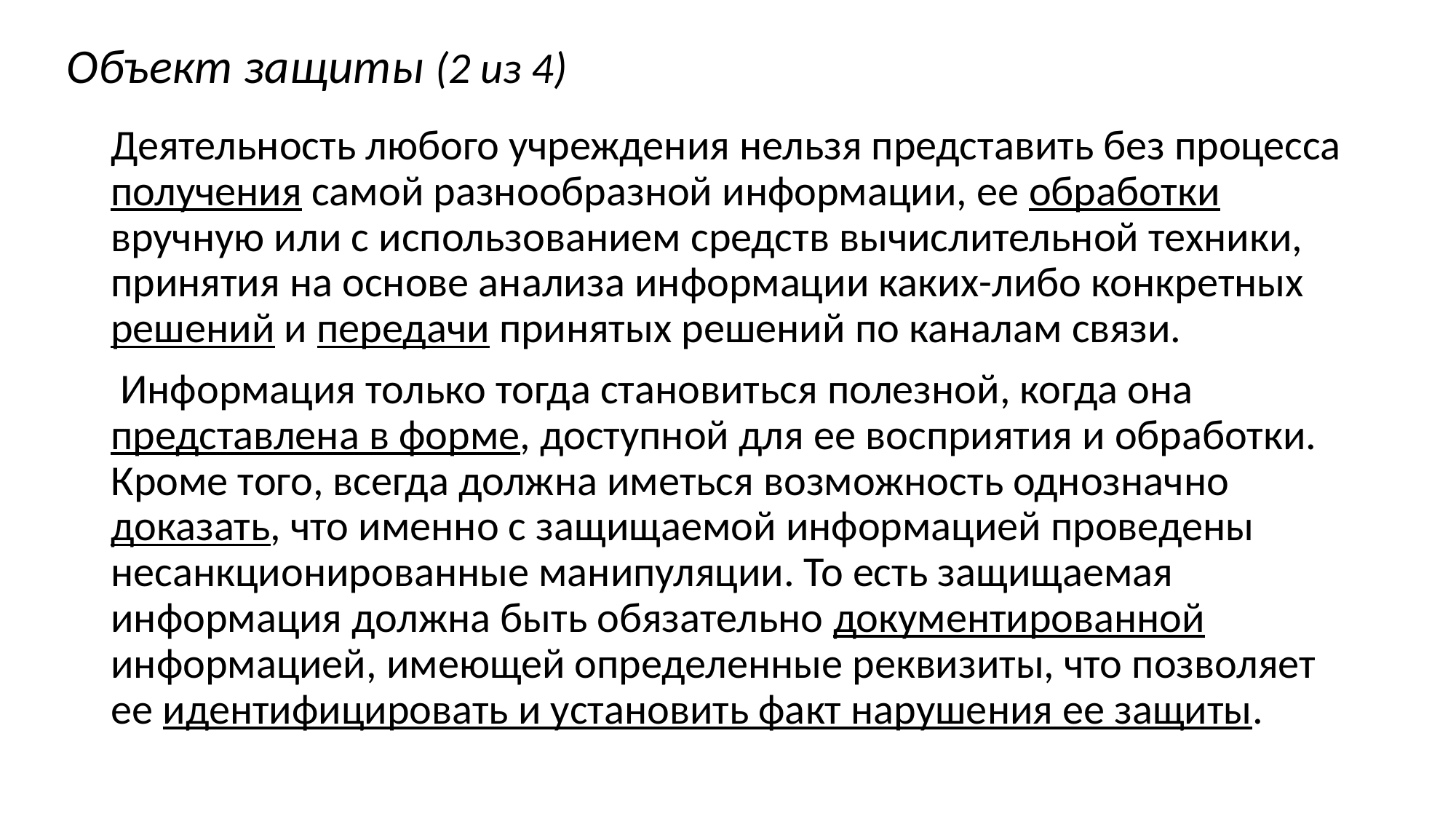

# Объект защиты (2 из 4)
Деятельность любого учреждения нельзя представить без процесса получения самой разнообразной информации, ее обработки вручную или с использованием средств вычислительной техники, принятия на основе анализа информации каких-либо конкретных решений и передачи принятых решений по каналам связи.
 Информация только тогда становиться полезной, когда она представлена в форме, доступной для ее восприятия и обработки. Кроме того, всегда должна иметься возможность однозначно доказать, что именно с защищаемой информацией проведены несанкционированные манипуляции. То есть защищаемая информация должна быть обязательно документированной информацией, имеющей определенные реквизиты, что позволяет ее идентифицировать и установить факт нарушения ее защиты.